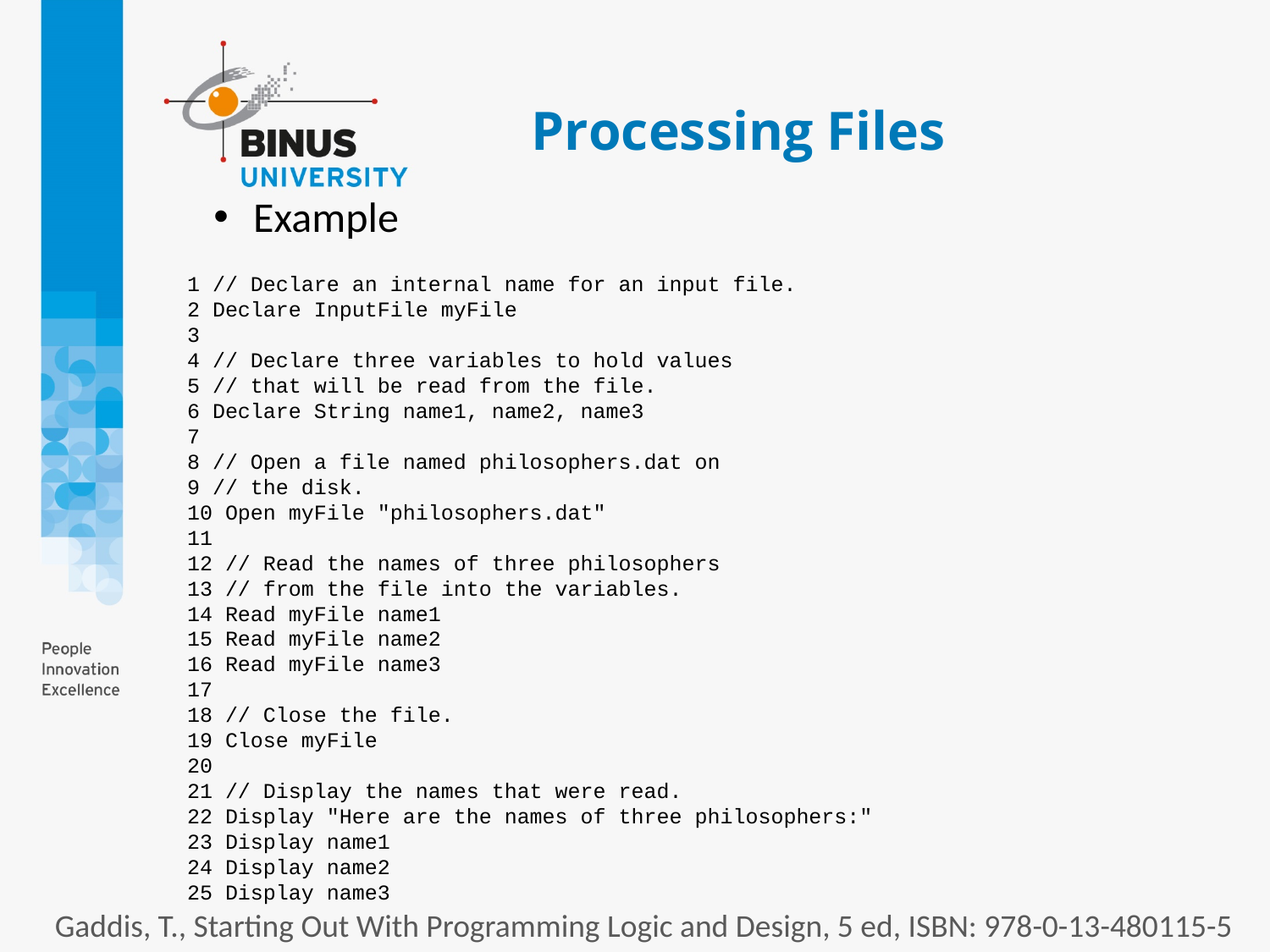

# Processing Files
Example
1 // Declare an internal name for an input file.
2 Declare InputFile myFile
3
4 // Declare three variables to hold values
5 // that will be read from the file.
6 Declare String name1, name2, name3
7
8 // Open a file named philosophers.dat on
9 // the disk.
10 Open myFile "philosophers.dat"
11
12 // Read the names of three philosophers
13 // from the file into the variables.
14 Read myFile name1
15 Read myFile name2
16 Read myFile name3
17
18 // Close the file.
19 Close myFile
20
21 // Display the names that were read.
22 Display "Here are the names of three philosophers:"
23 Display name1
24 Display name2
25 Display name3
Gaddis, T., Starting Out With Programming Logic and Design, 5 ed, ISBN: 978-0-13-480115-5